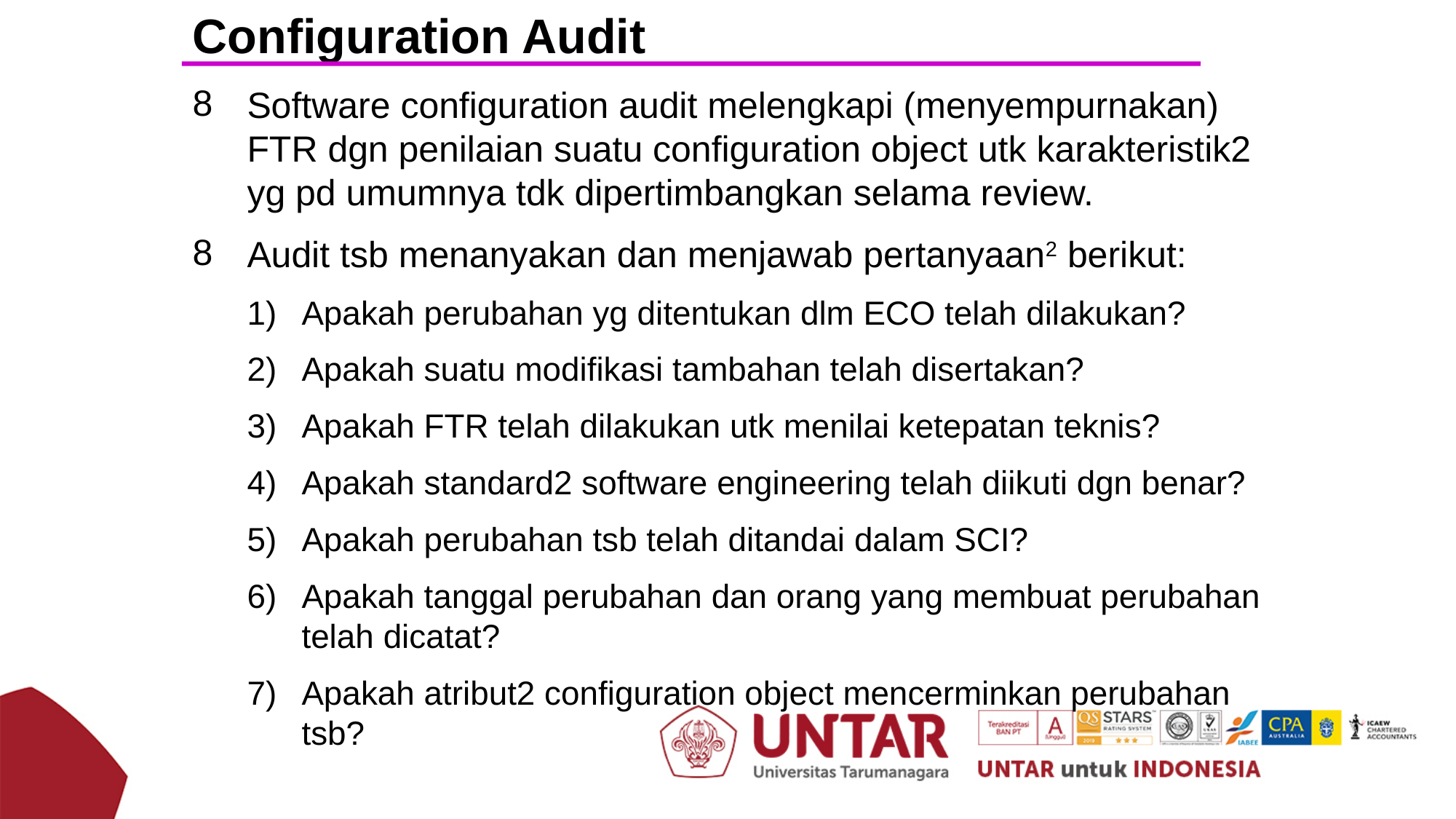

Configuration Audit
Software configuration audit melengkapi (menyempurnakan) FTR dgn penilaian suatu configuration object utk karakteristik2 yg pd umumnya tdk dipertimbangkan selama review.
Audit tsb menanyakan dan menjawab pertanyaan2 berikut:
Apakah perubahan yg ditentukan dlm ECO telah dilakukan?
Apakah suatu modifikasi tambahan telah disertakan?
Apakah FTR telah dilakukan utk menilai ketepatan teknis?
Apakah standard2 software engineering telah diikuti dgn benar?
Apakah perubahan tsb telah ditandai dalam SCI?
Apakah tanggal perubahan dan orang yang membuat perubahan telah dicatat?
Apakah atribut2 configuration object mencerminkan perubahan tsb?